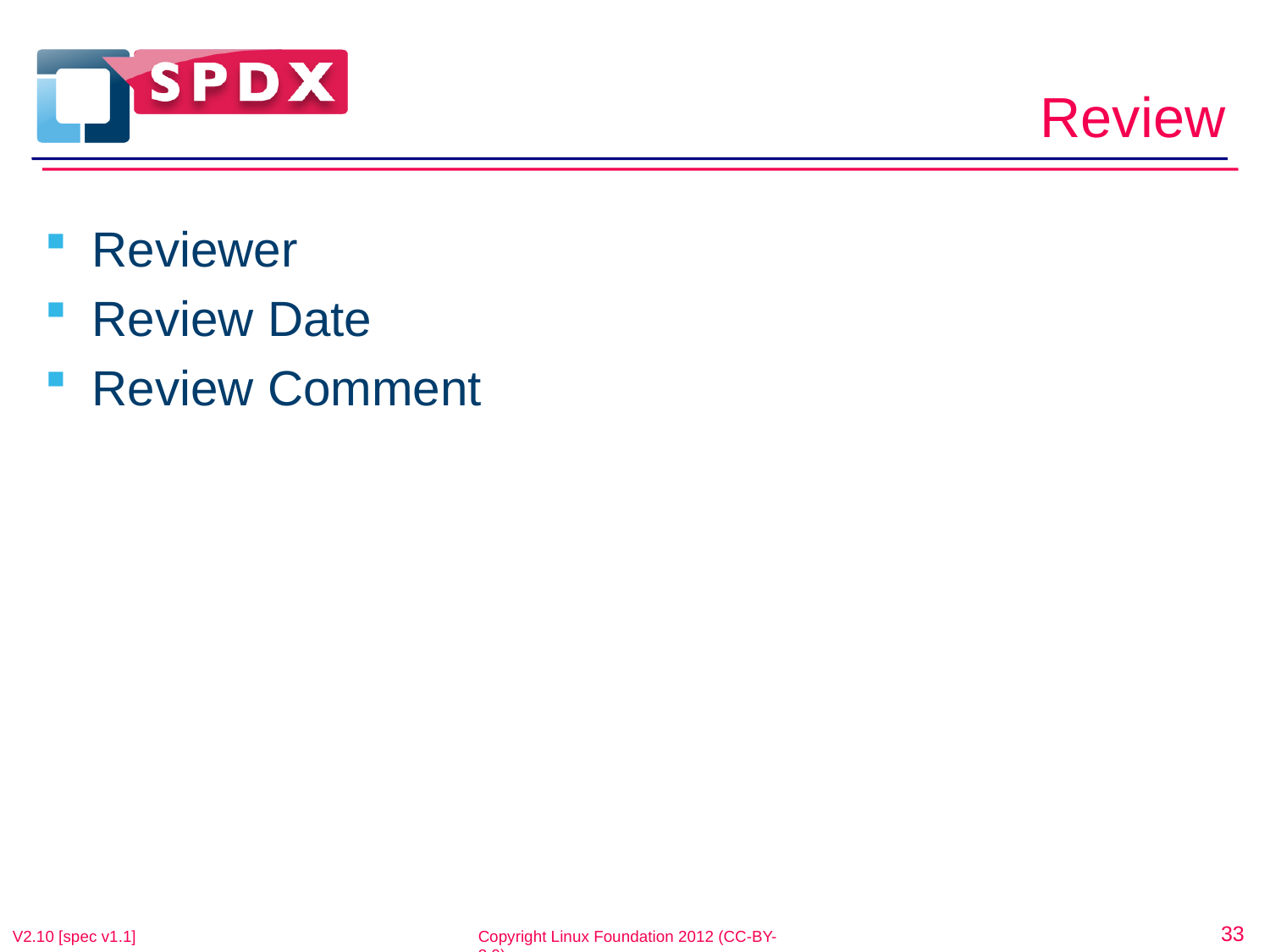

# Review
Reviewer
Review Date
Review Comment